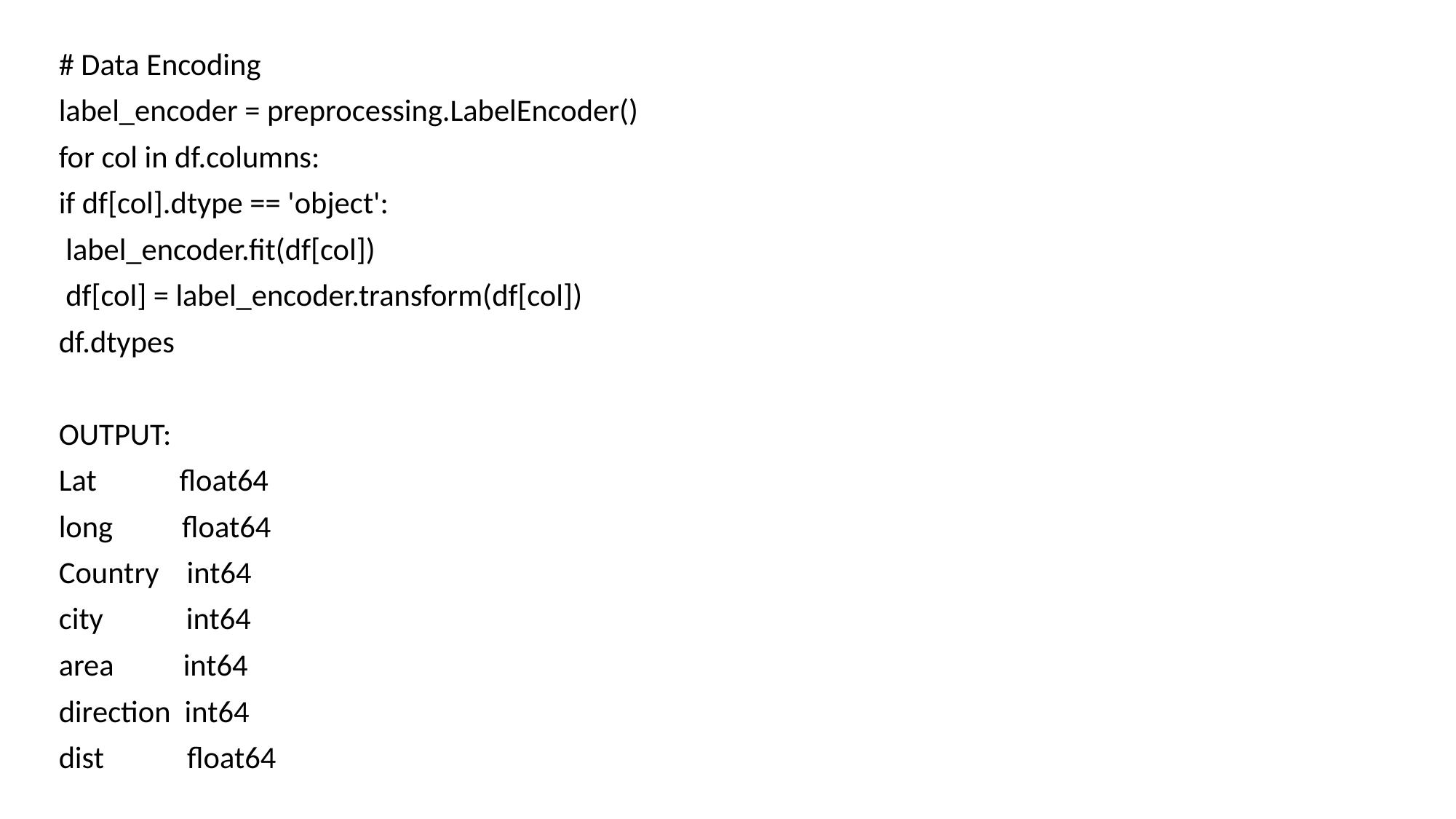

# Data Encoding
label_encoder = preprocessing.LabelEncoder()
for col in df.columns:
if df[col].dtype == 'object':
 label_encoder.fit(df[col])
 df[col] = label_encoder.transform(df[col])
df.dtypes

OUTPUT:
Lat            float64
long          float64
Country    int64
city            int64
area          int64
direction  int64
dist            float64